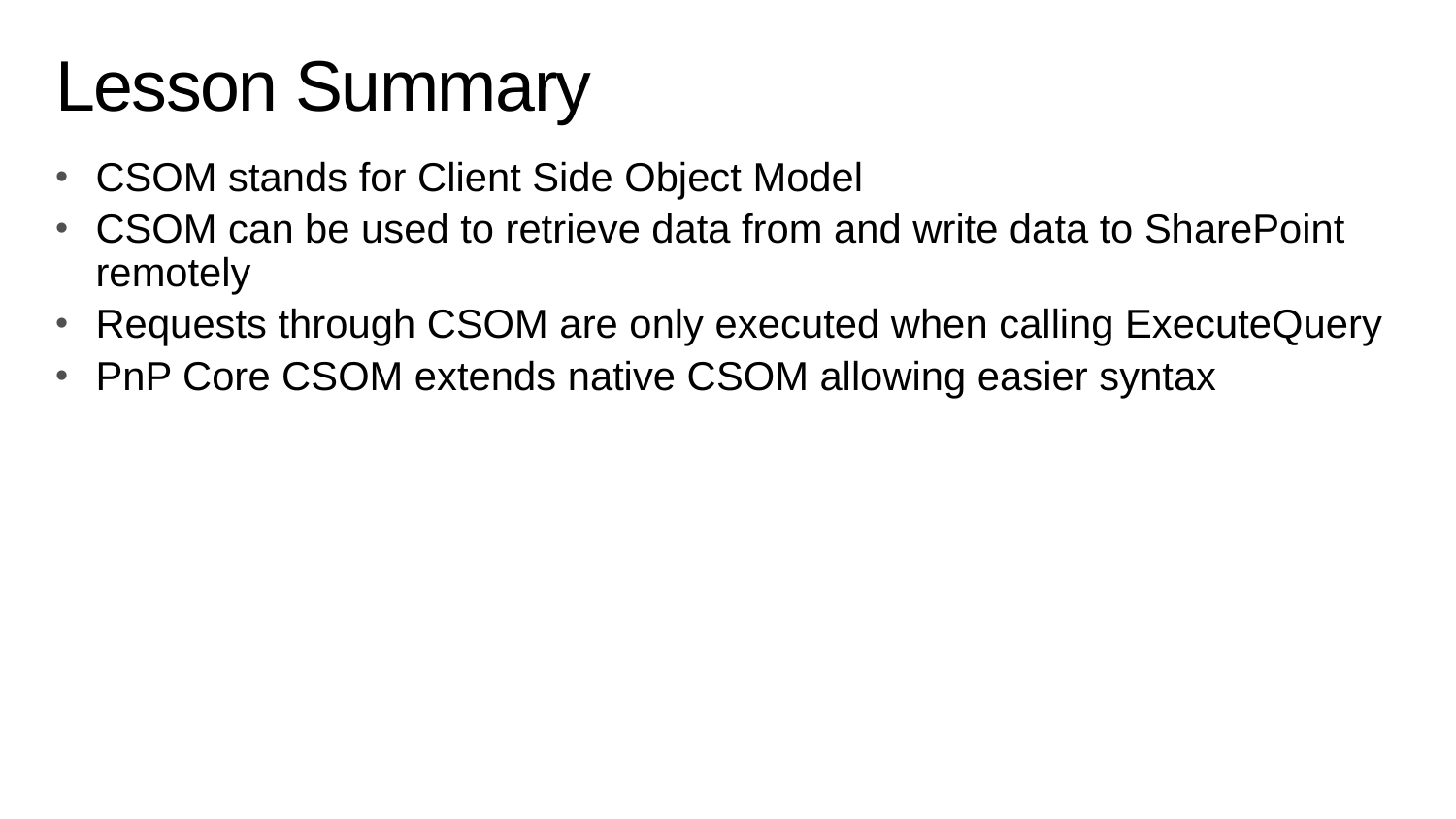

# Lesson Summary
CSOM stands for Client Side Object Model
CSOM can be used to retrieve data from and write data to SharePoint remotely
Requests through CSOM are only executed when calling ExecuteQuery
PnP Core CSOM extends native CSOM allowing easier syntax